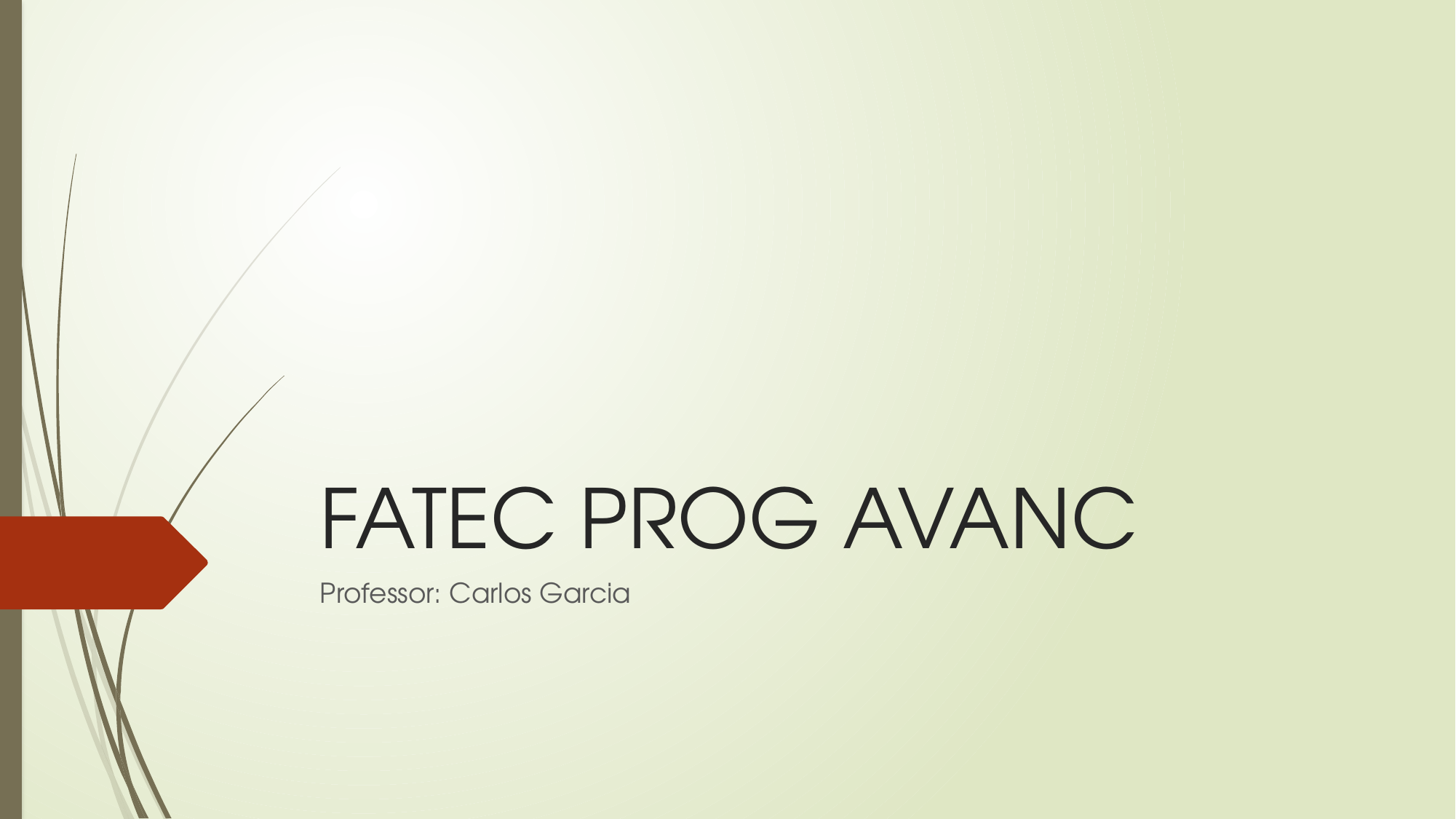

# FATEC PROG AVANC
Professor: Carlos Garcia